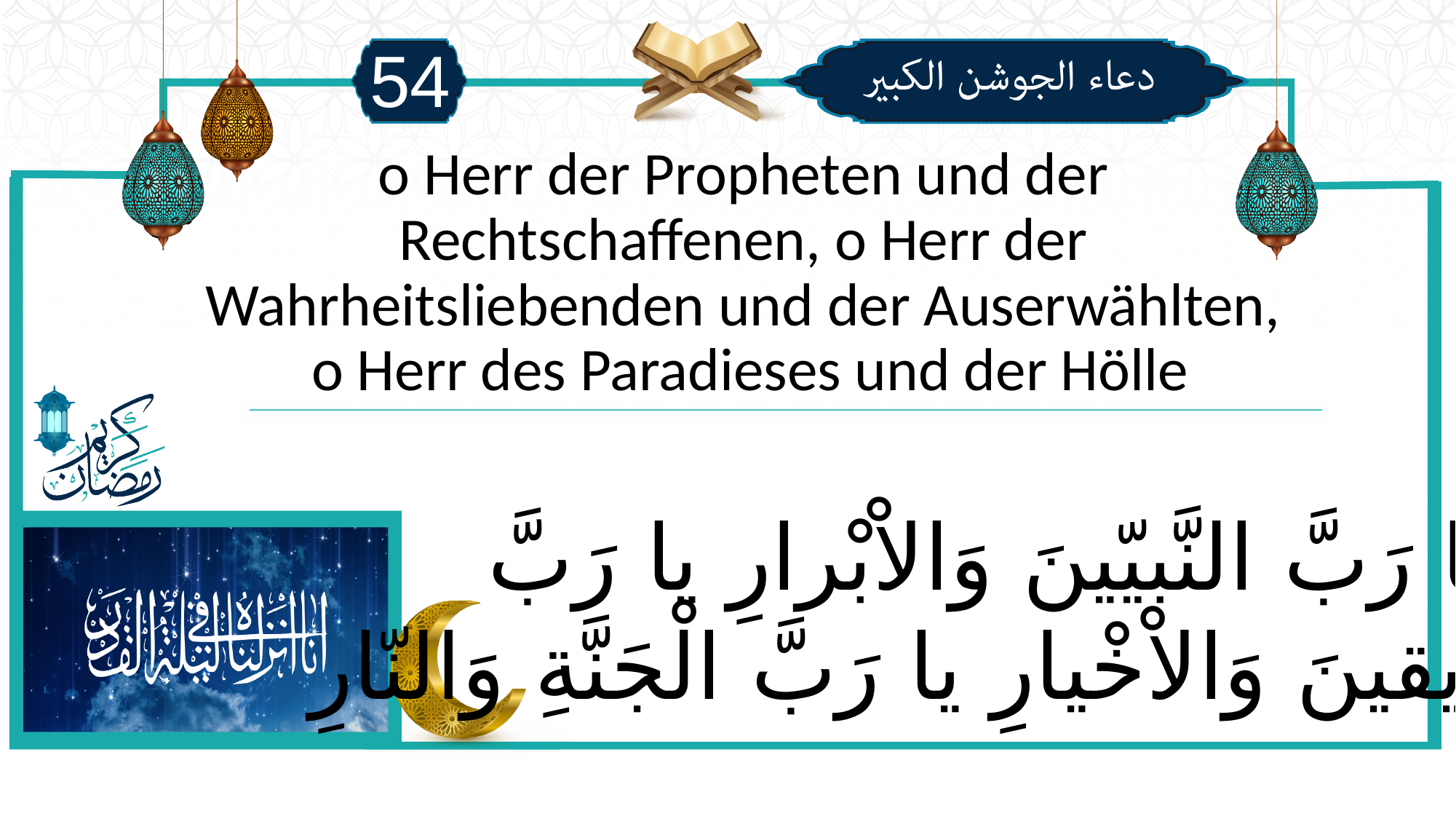

54
o Herr der Propheten und der Rechtschaffenen, o Herr der Wahrheitsliebenden und der Auserwählten,
 o Herr des Paradieses und der Hölle
 يا رَبَّ النَّبيّينَ وَالاْبْرارِ يا رَبَّ
الصِّدّيقينَ وَالاْخْيارِ يا رَبَّ الْجَنَّةِ وَالنّارِ